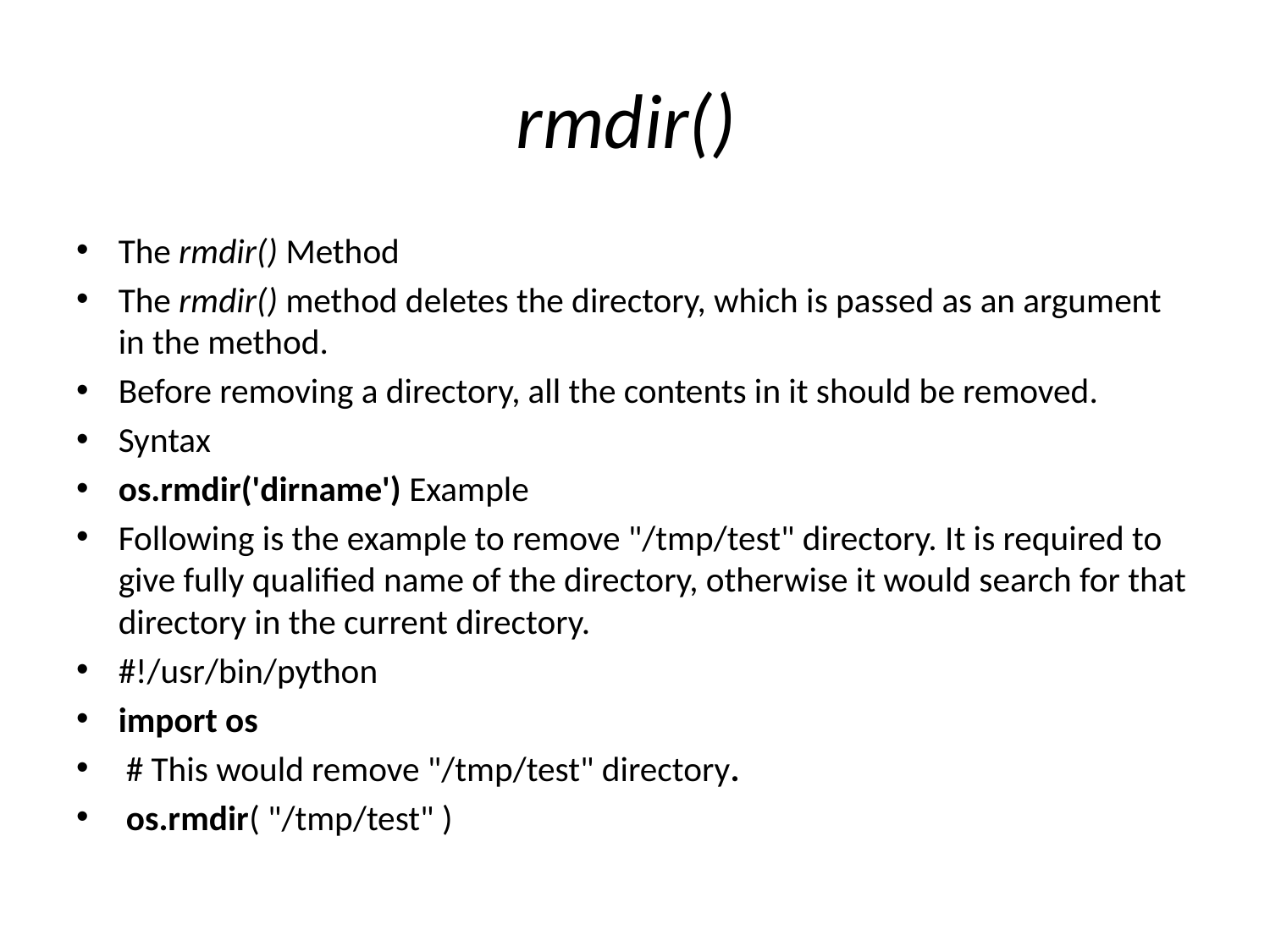

# rmdir()
The rmdir() Method
The rmdir() method deletes the directory, which is passed as an argument in the method.
Before removing a directory, all the contents in it should be removed.
Syntax
os.rmdir('dirname') Example
Following is the example to remove "/tmp/test" directory. It is required to give fully qualified name of the directory, otherwise it would search for that directory in the current directory.
#!/usr/bin/python
import os
 # This would remove "/tmp/test" directory.
 os.rmdir( "/tmp/test" )